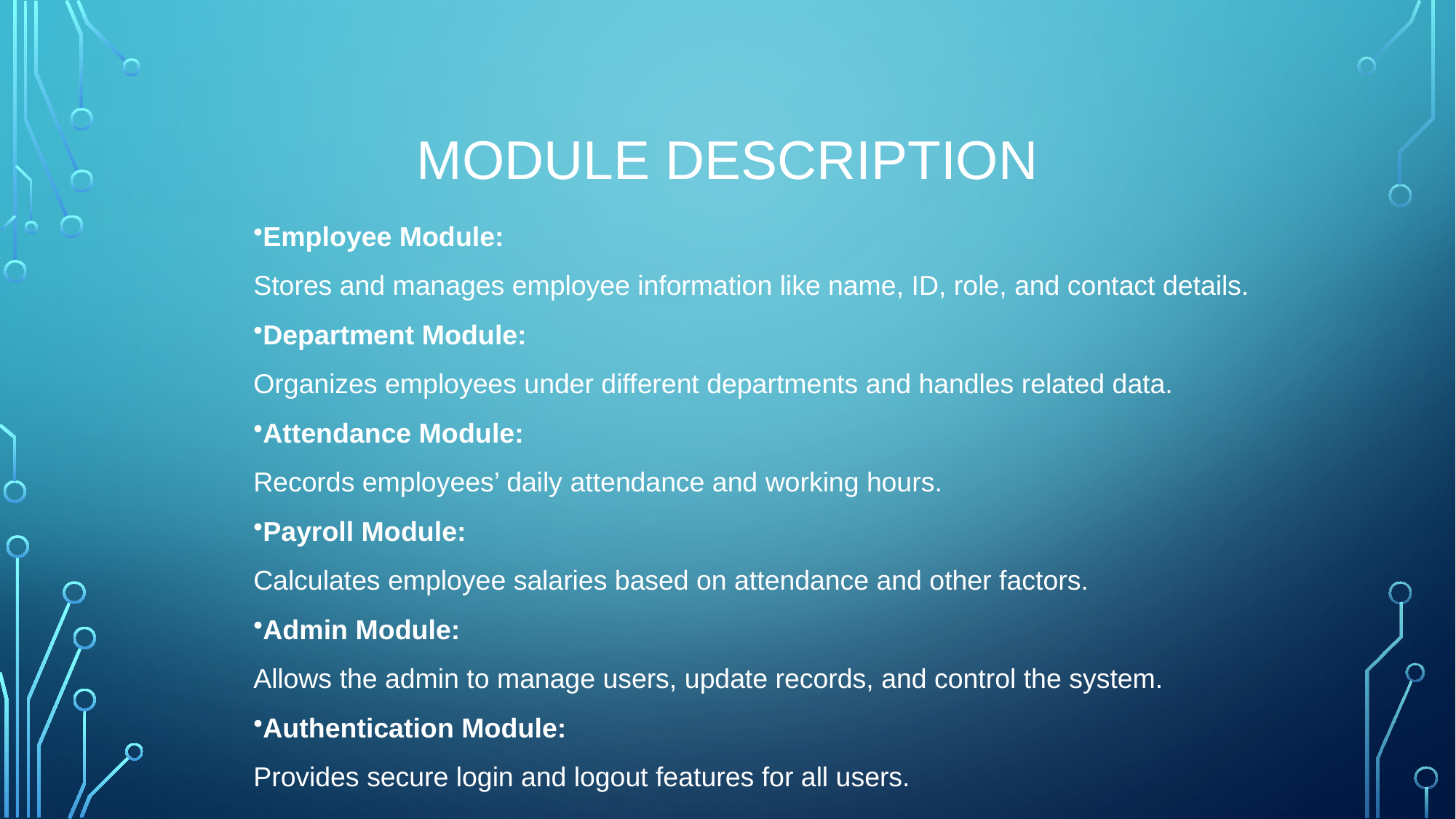

# Module description
Employee Module:
Stores and manages employee information like name, ID, role, and contact details.
Department Module:
Organizes employees under different departments and handles related data.
Attendance Module:
Records employees’ daily attendance and working hours.
Payroll Module:
Calculates employee salaries based on attendance and other factors.
Admin Module:
Allows the admin to manage users, update records, and control the system.
Authentication Module:
Provides secure login and logout features for all users.